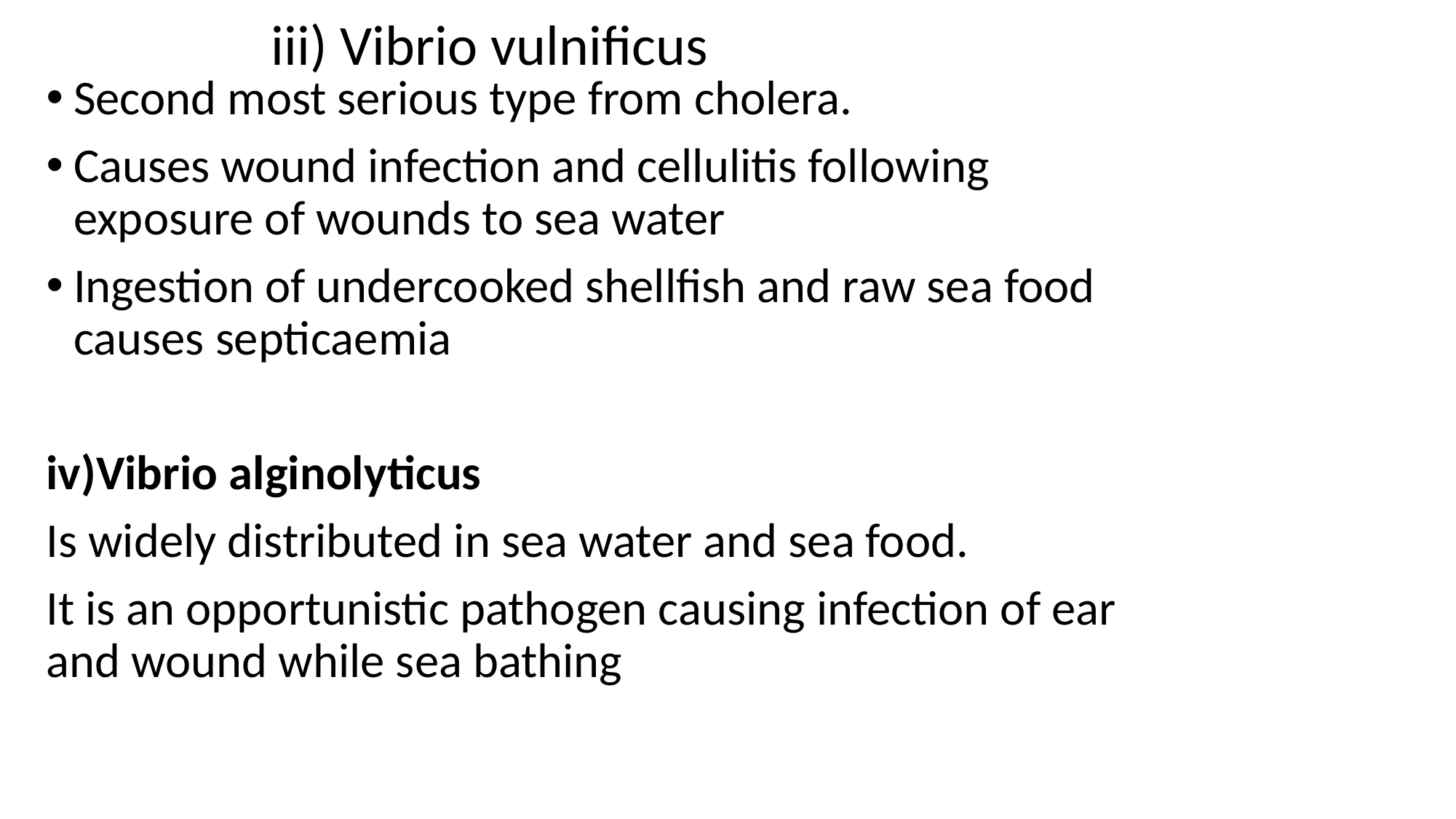

# iii) Vibrio vulnificus
Second most serious type from cholera.
Causes wound infection and cellulitis following exposure of wounds to sea water
Ingestion of undercooked shellfish and raw sea food causes septicaemia

iv)Vibrio alginolyticus
Is widely distributed in sea water and sea food.
It is an opportunistic pathogen causing infection of ear and wound while sea bathing